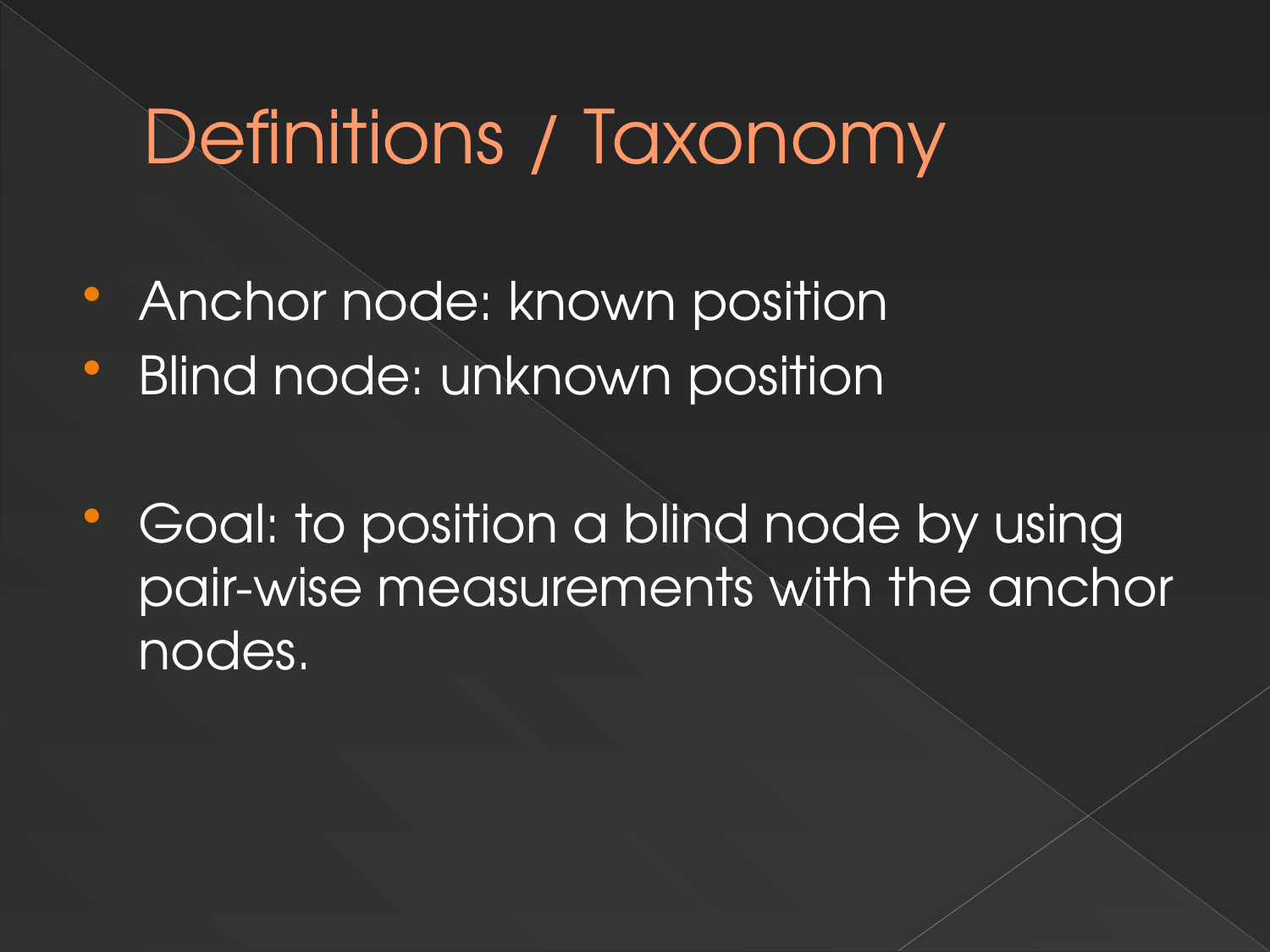

# Definitions / Taxonomy
Anchor node: known position
Blind node: unknown position

Goal: to position a blind node by using pair-wise measurements with the anchor nodes.